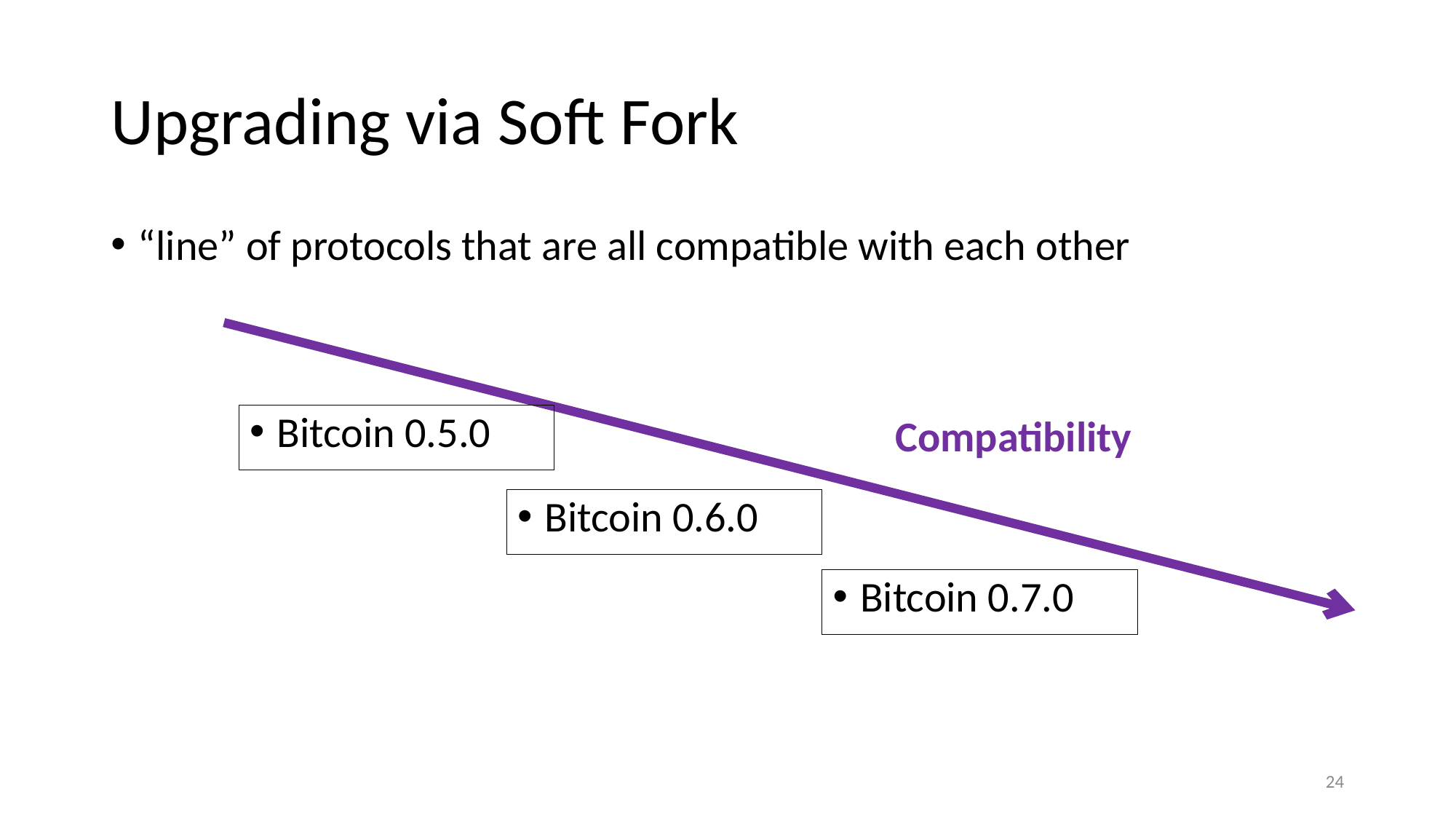

# Upgrading via Soft Fork
“line” of protocols that are all compatible with each other
Bitcoin 0.5.0
Compatibility
Bitcoin 0.6.0
Bitcoin 0.7.0
24